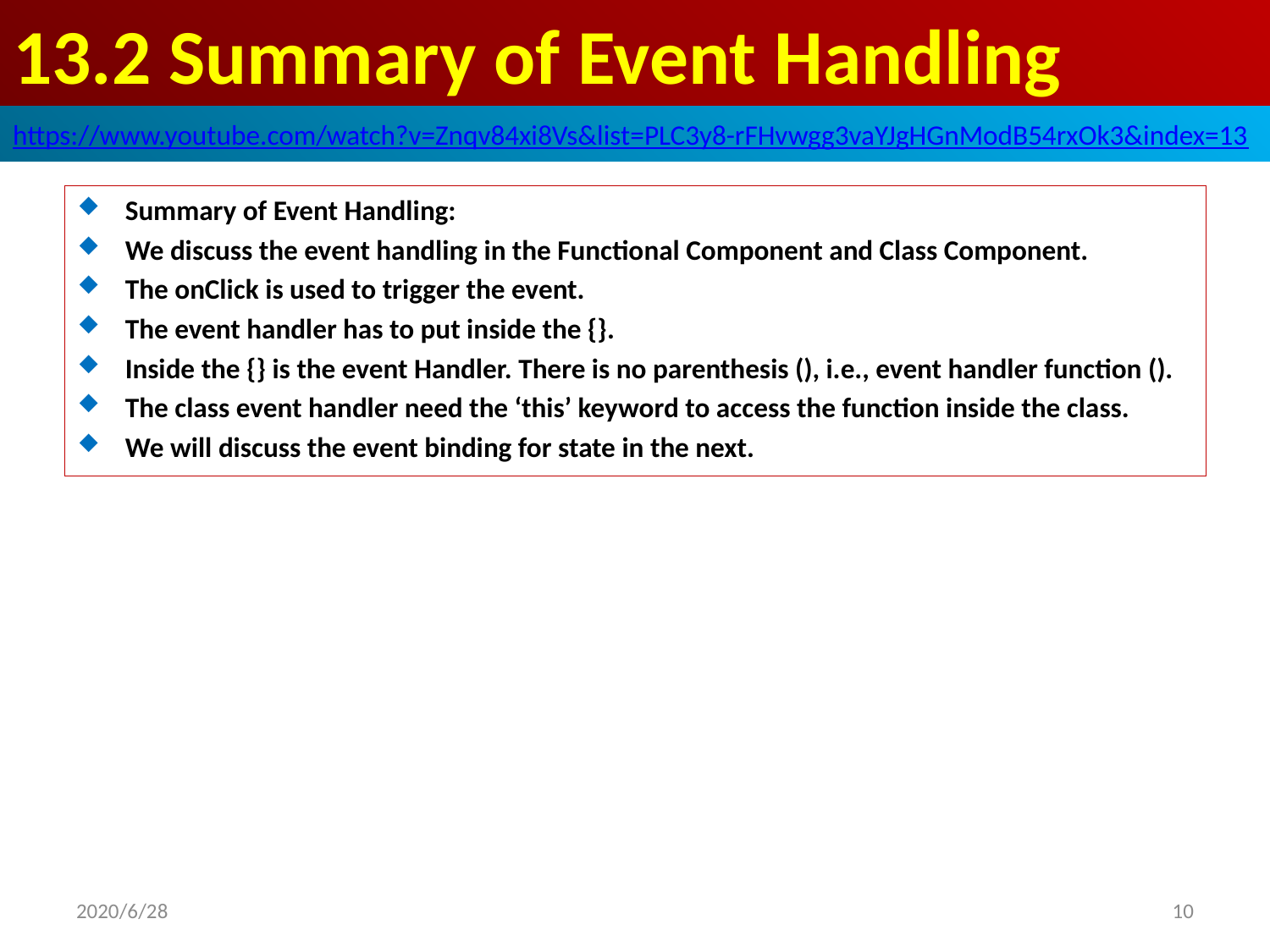

# 13.2 Summary of Event Handling
https://www.youtube.com/watch?v=Znqv84xi8Vs&list=PLC3y8-rFHvwgg3vaYJgHGnModB54rxOk3&index=13
Summary of Event Handling:
We discuss the event handling in the Functional Component and Class Component.
The onClick is used to trigger the event.
The event handler has to put inside the {}.
Inside the {} is the event Handler. There is no parenthesis (), i.e., event handler function ().
The class event handler need the ‘this’ keyword to access the function inside the class.
We will discuss the event binding for state in the next.
2020/6/28
10